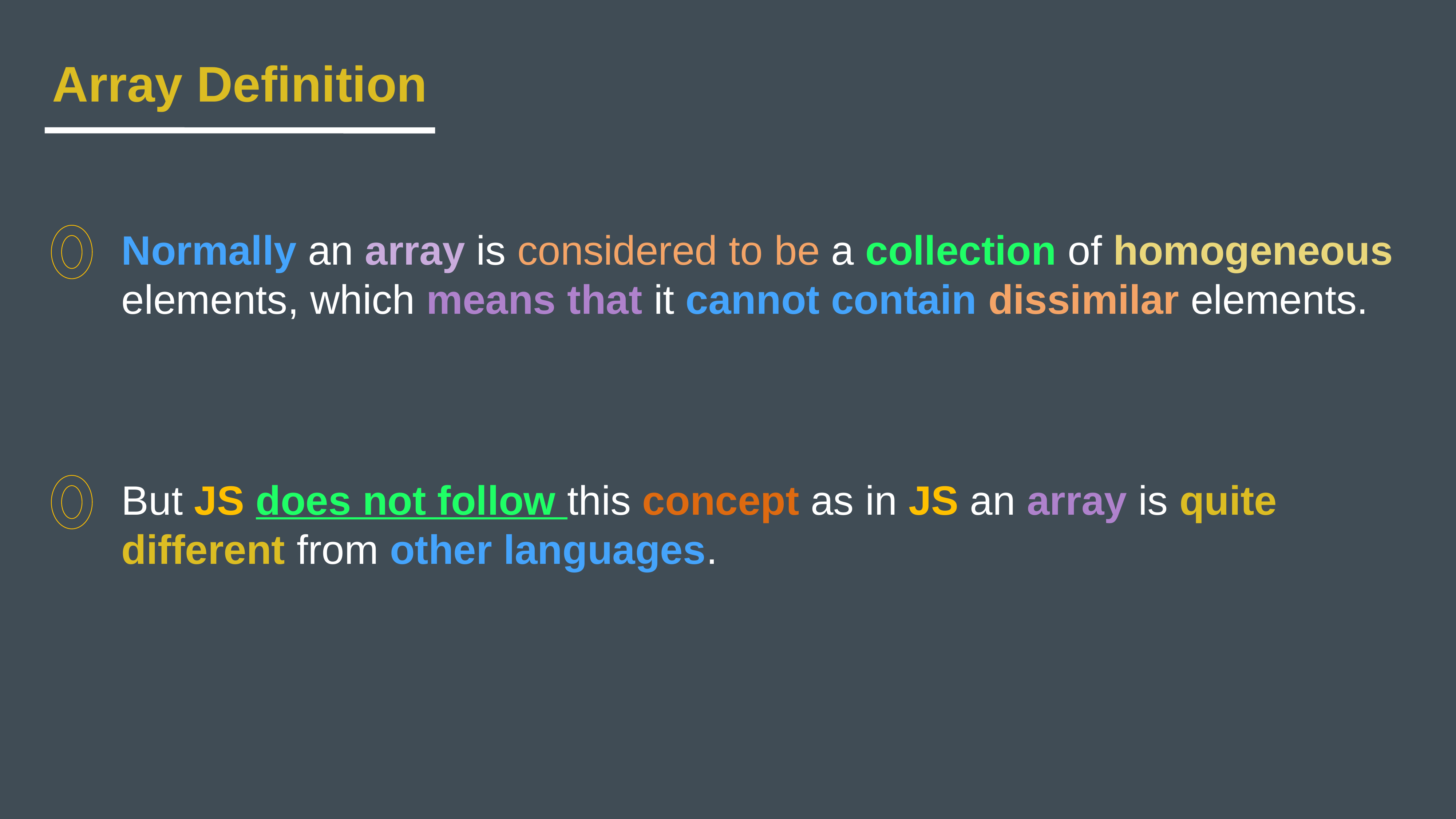

Array Definition
Normally an array is considered to be a collection of homogeneous elements, which means that it cannot contain dissimilar elements.

But JS does not follow this concept as in JS an array is quite different from other languages.